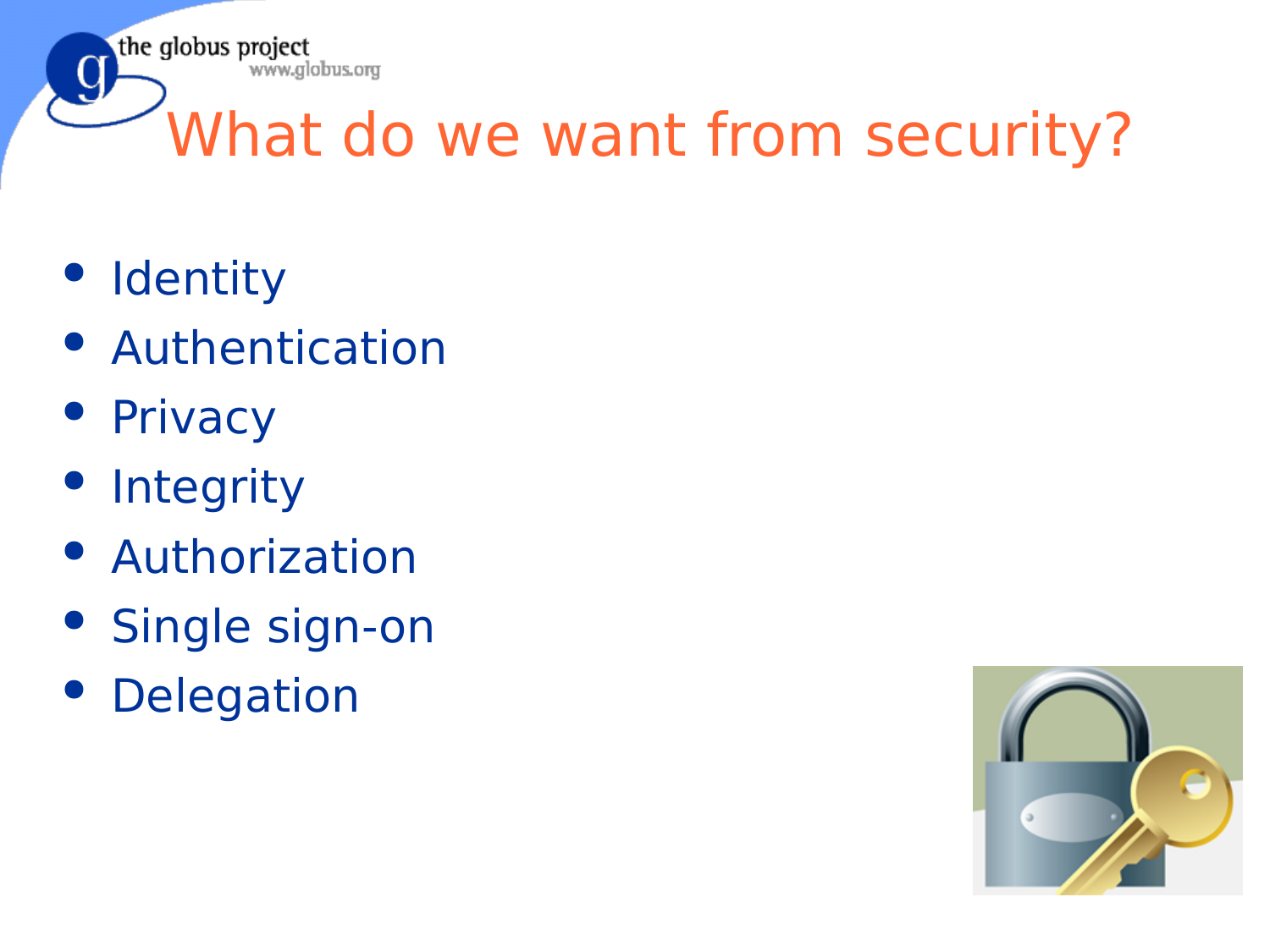

What do we want from security?
Identity
Authentication
Privacy
Integrity
Authorization
Single sign-on
Delegation